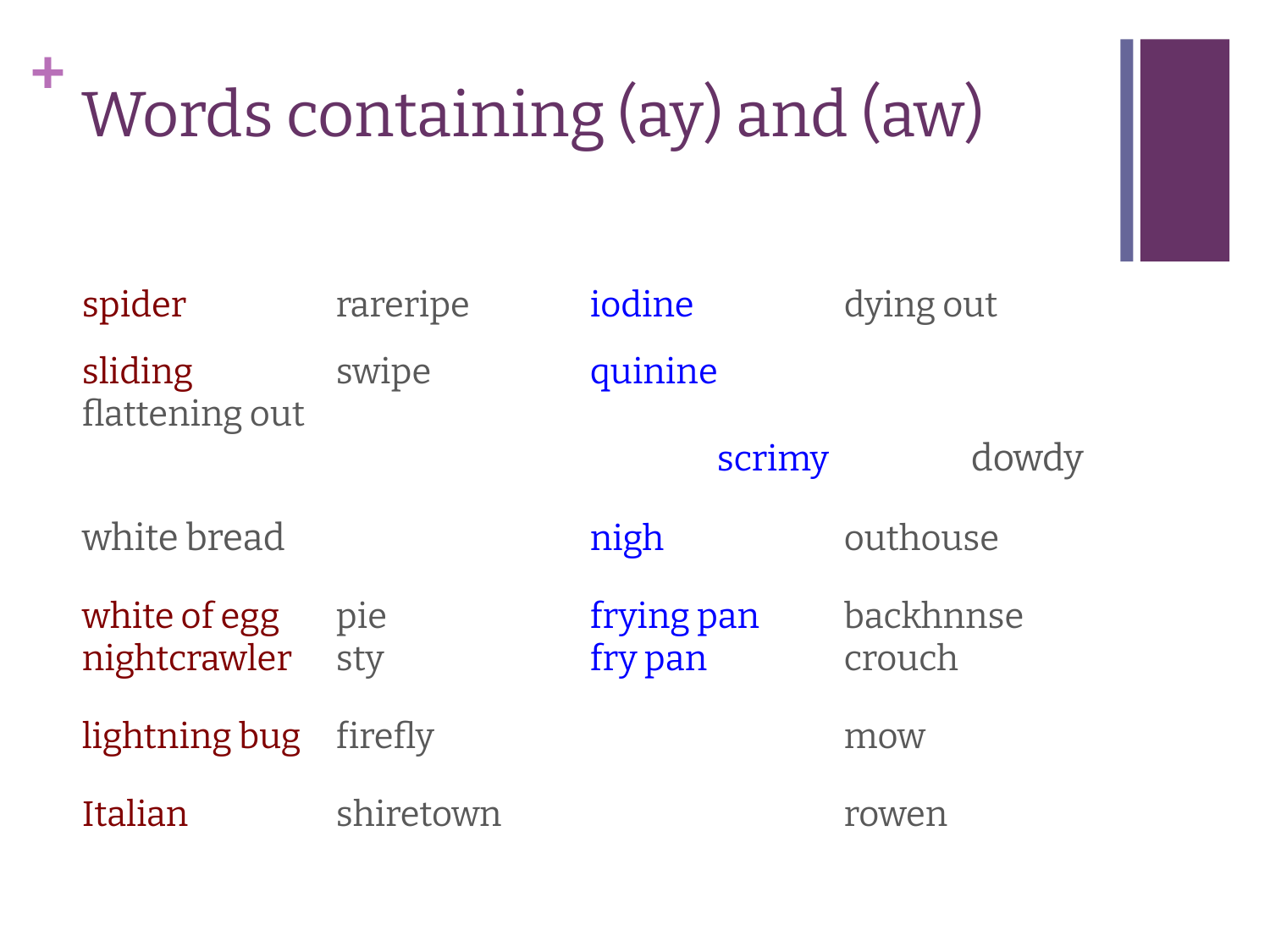

# Words containing (ay) and (aw)
spider		rareripe	iodine		dying out
sliding		swipe		quinine		flattening out												scrimy 		dowdy
white bread 			nigh		outhouse
white of egg 	pie		frying pan 	backhnnse nightcrawler 	sty 		fry pan 		crouch
lightning bug 	firefly 				mow
Italian 		shiretown 			rowen